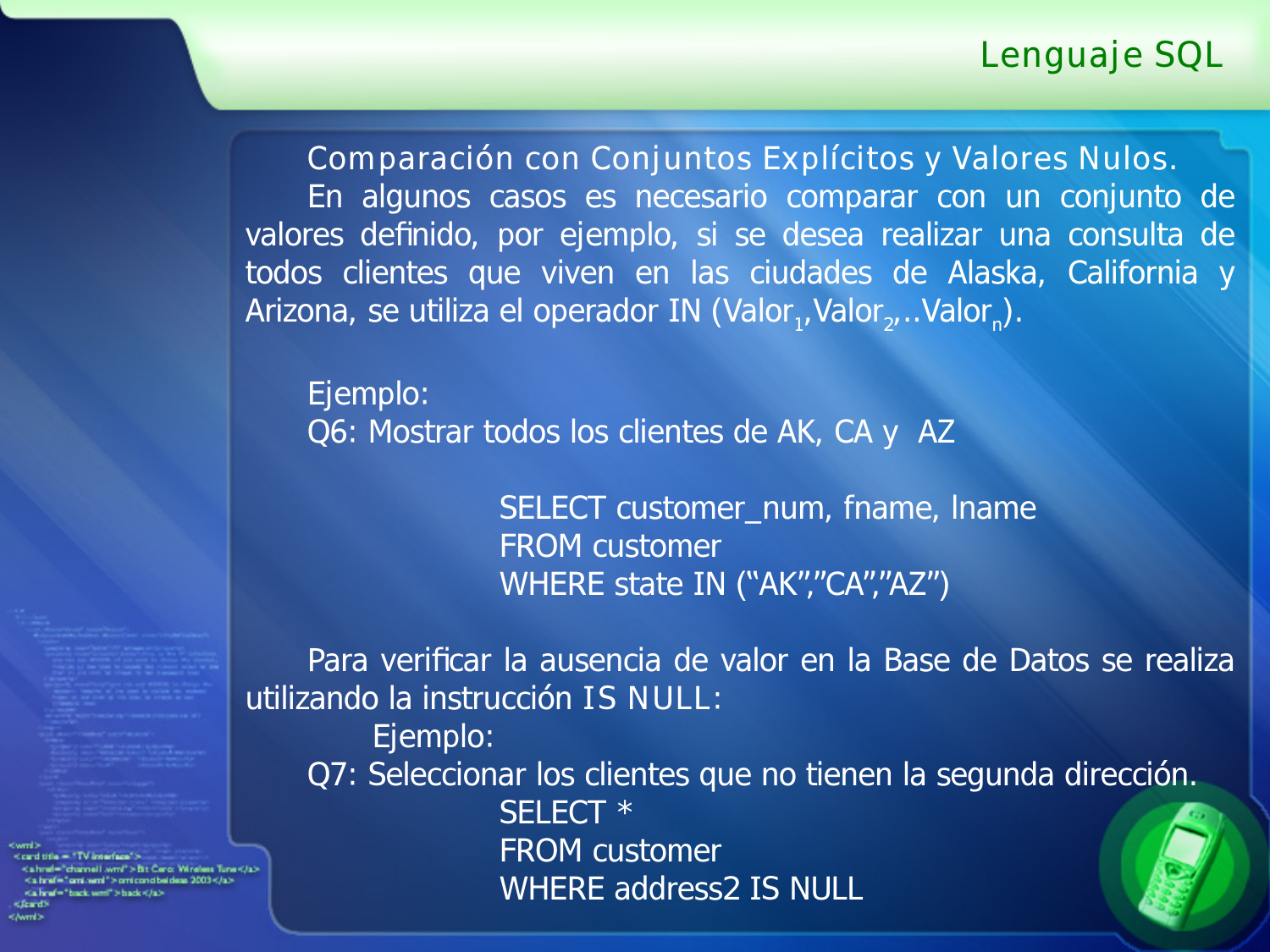

# Lenguaje SQL
Comparación con Conjuntos Explícitos y Valores Nulos.
En algunos casos es necesario comparar con un conjunto de valores definido, por ejemplo, si se desea realizar una consulta de todos clientes que viven en las ciudades de Alaska, California y Arizona, se utiliza el operador IN (Valor1,Valor2,..Valorn).

Ejemplo:
Q6: Mostrar todos los clientes de AK, CA y  AZ

		SELECT customer_num, fname, lname
		FROM customer
		WHERE state IN (“AK”,”CA”,”AZ”)

Para verificar la ausencia de valor en la Base de Datos se realiza utilizando la instrucción IS NULL:
	Ejemplo:
Q7: Seleccionar los clientes que no tienen la segunda dirección.
		SELECT *
		FROM customer
		WHERE address2 IS NULL